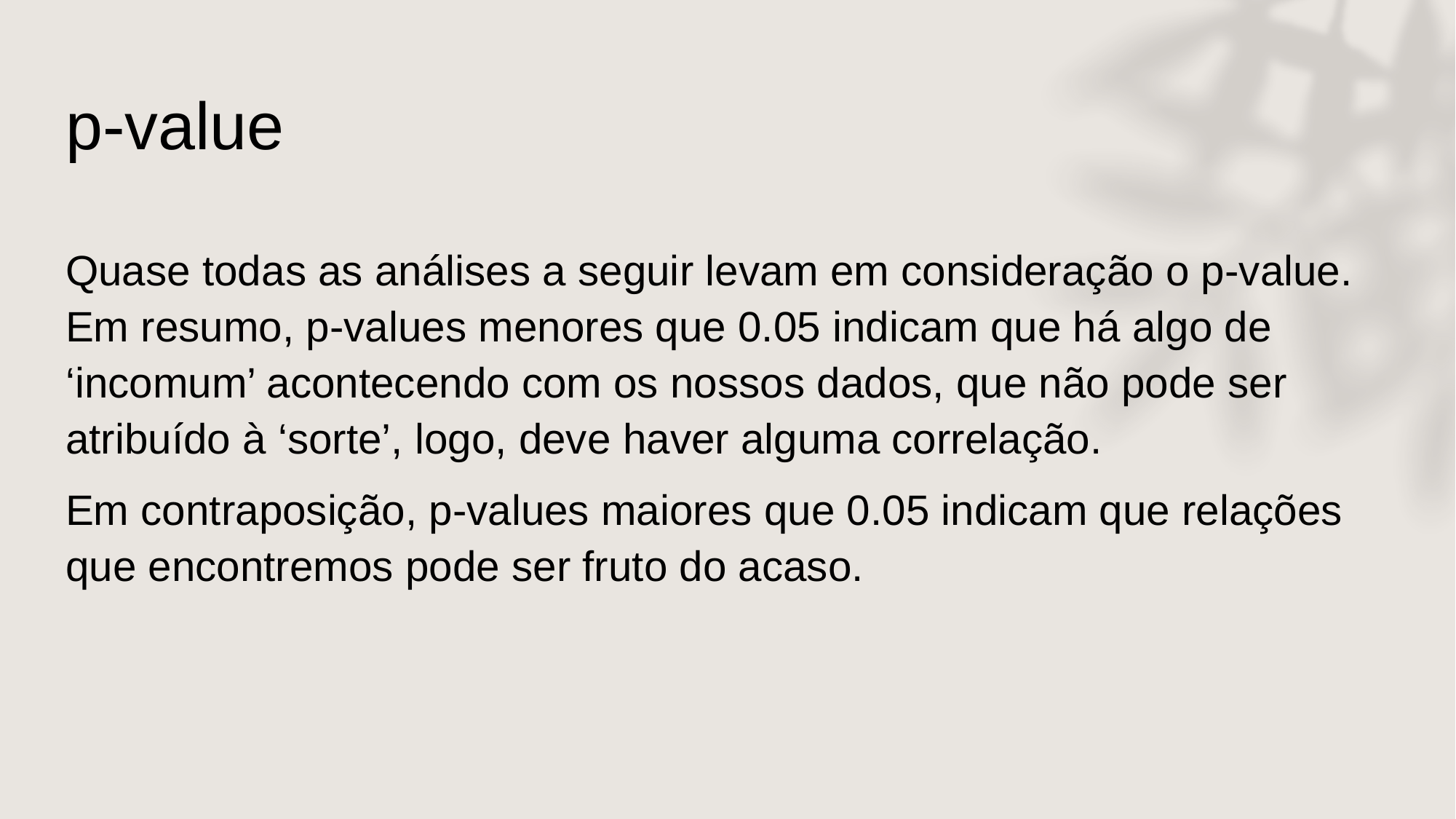

# p-value
Quase todas as análises a seguir levam em consideração o p-value. Em resumo, p-values menores que 0.05 indicam que há algo de ‘incomum’ acontecendo com os nossos dados, que não pode ser atribuído à ‘sorte’, logo, deve haver alguma correlação.
Em contraposição, p-values maiores que 0.05 indicam que relações que encontremos pode ser fruto do acaso.